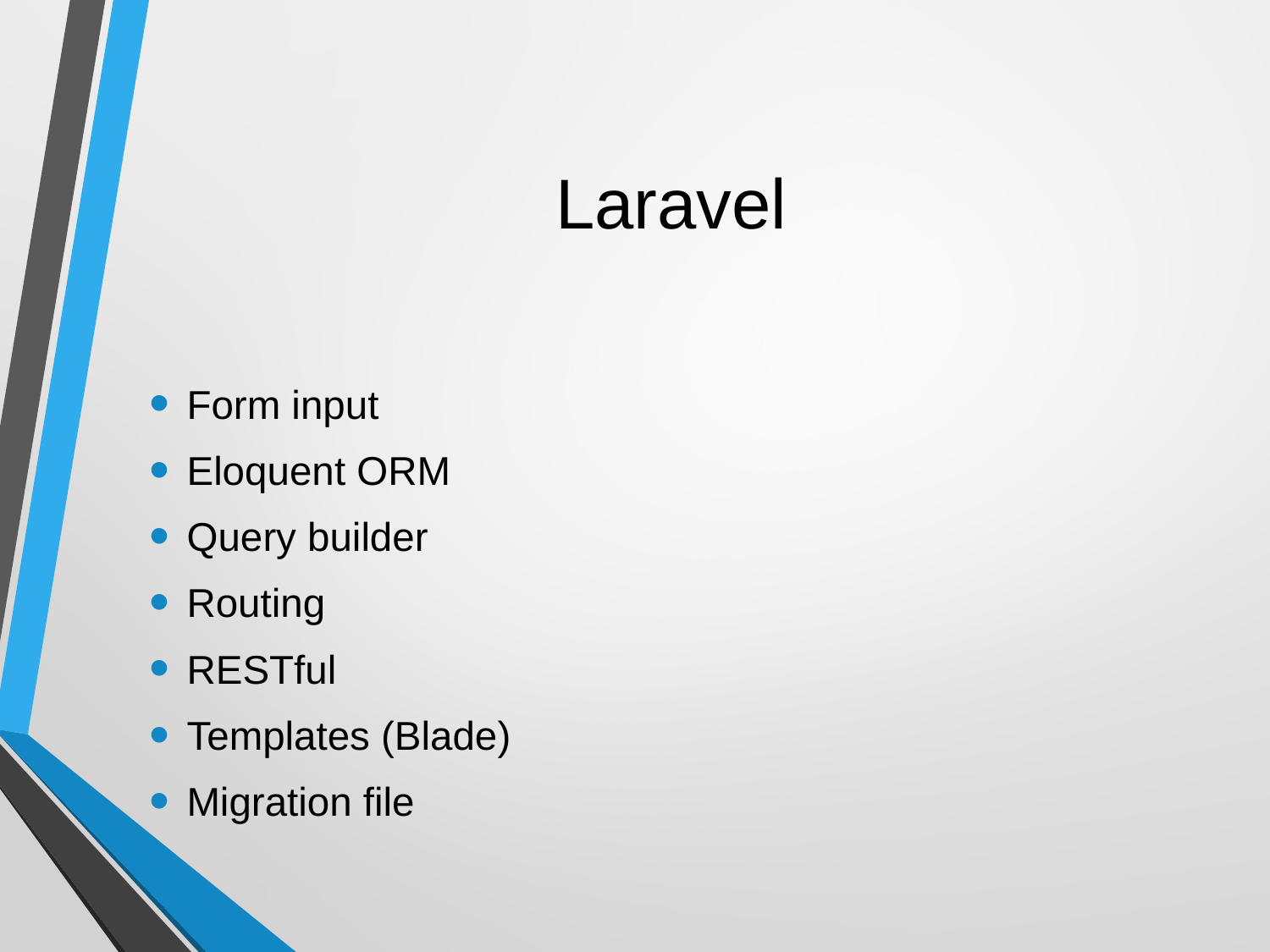

# Laravel
Form input
Eloquent ORM
Query builder
Routing
RESTful
Templates (Blade)
Migration file